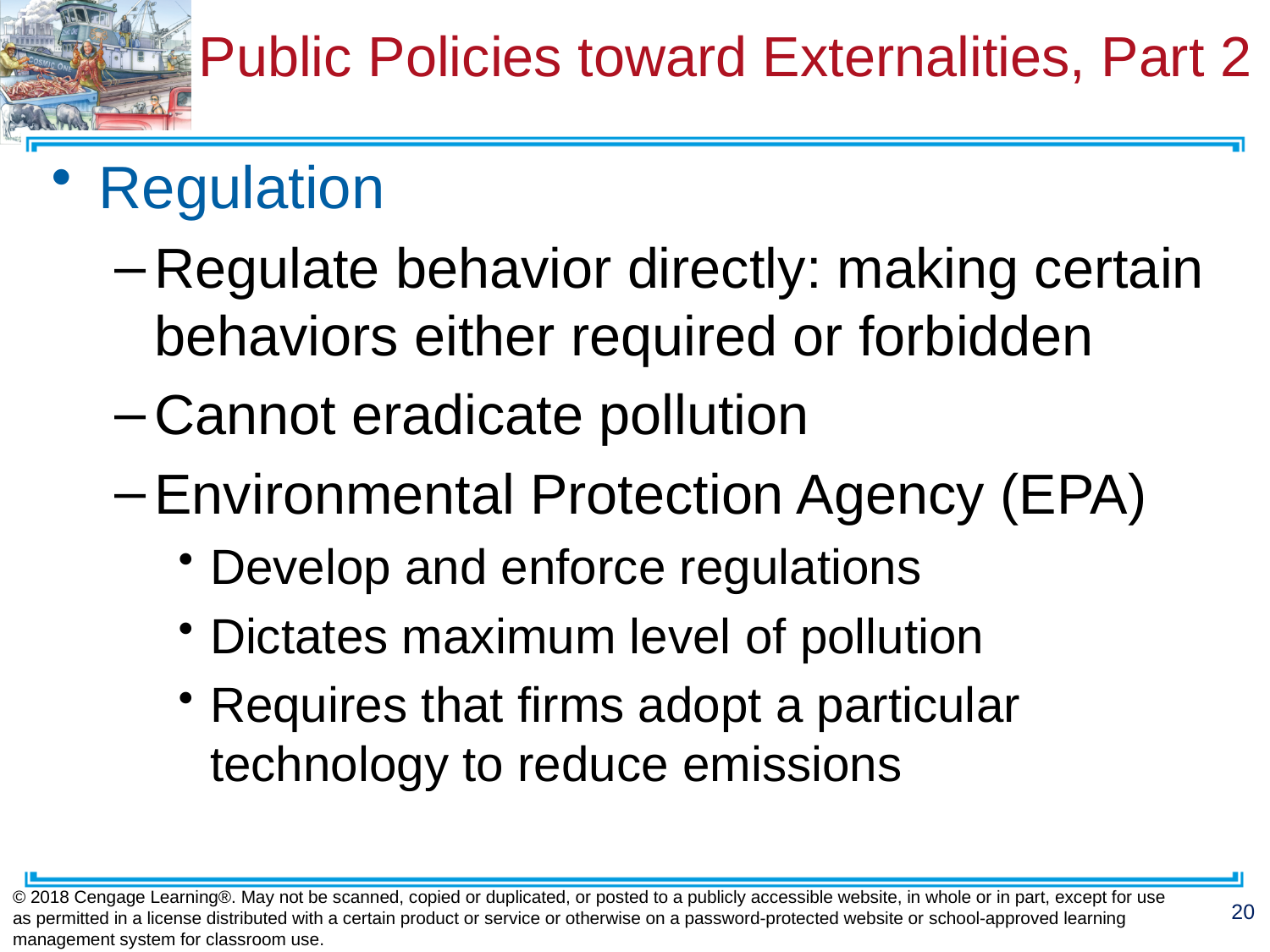

# Public Policies toward Externalities, Part 2
Regulation
Regulate behavior directly: making certain behaviors either required or forbidden
Cannot eradicate pollution
Environmental Protection Agency (EPA)
Develop and enforce regulations
Dictates maximum level of pollution
Requires that firms adopt a particular technology to reduce emissions
© 2018 Cengage Learning®. May not be scanned, copied or duplicated, or posted to a publicly accessible website, in whole or in part, except for use as permitted in a license distributed with a certain product or service or otherwise on a password-protected website or school-approved learning management system for classroom use.
20